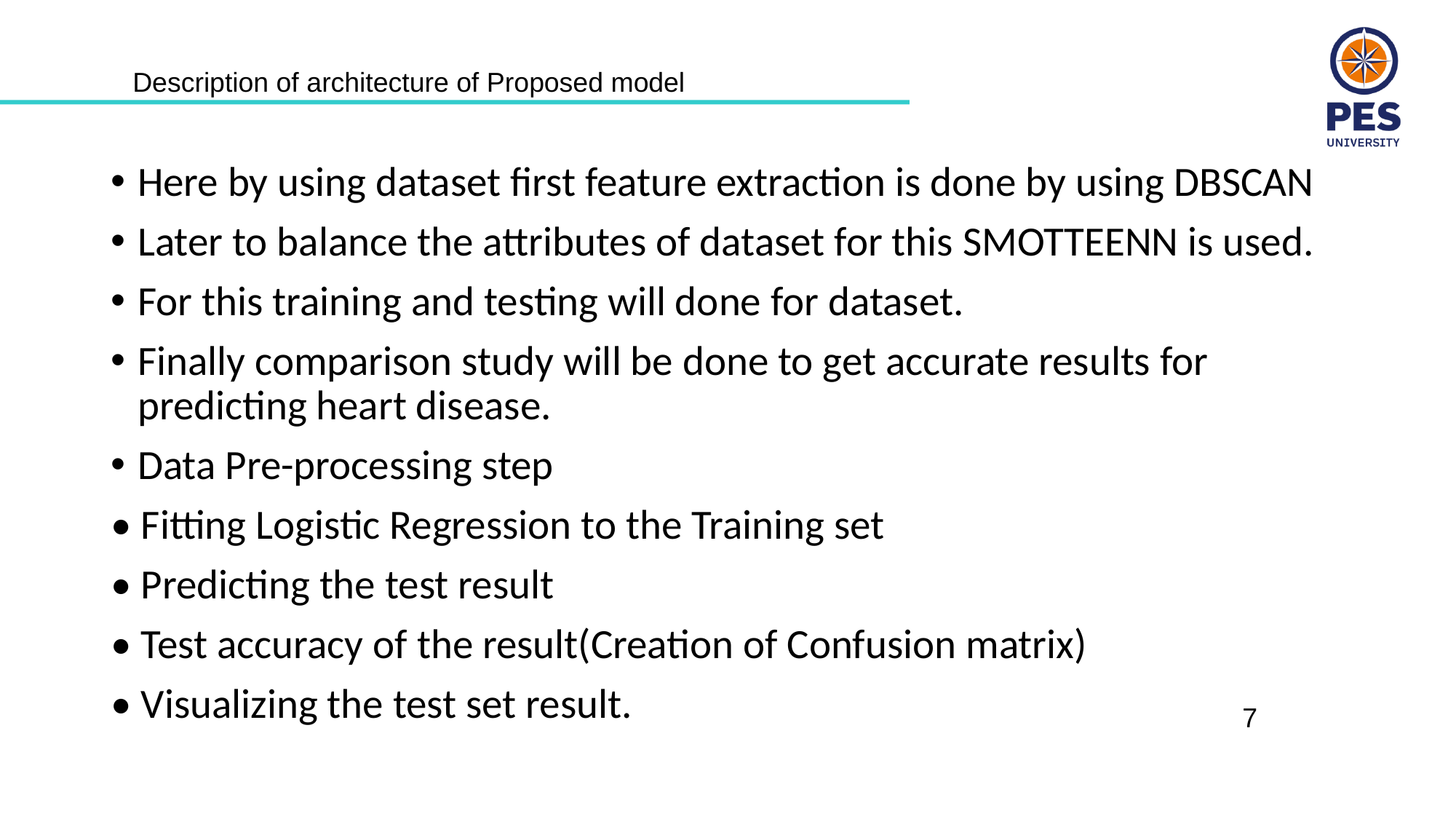

Description of architecture of Proposed model
Here by using dataset first feature extraction is done by using DBSCAN
Later to balance the attributes of dataset for this SMOTTEENN is used.
For this training and testing will done for dataset.
Finally comparison study will be done to get accurate results for predicting heart disease.
Data Pre-processing step
• Fitting Logistic Regression to the Training set
• Predicting the test result
• Test accuracy of the result(Creation of Confusion matrix)
• Visualizing the test set result.
7